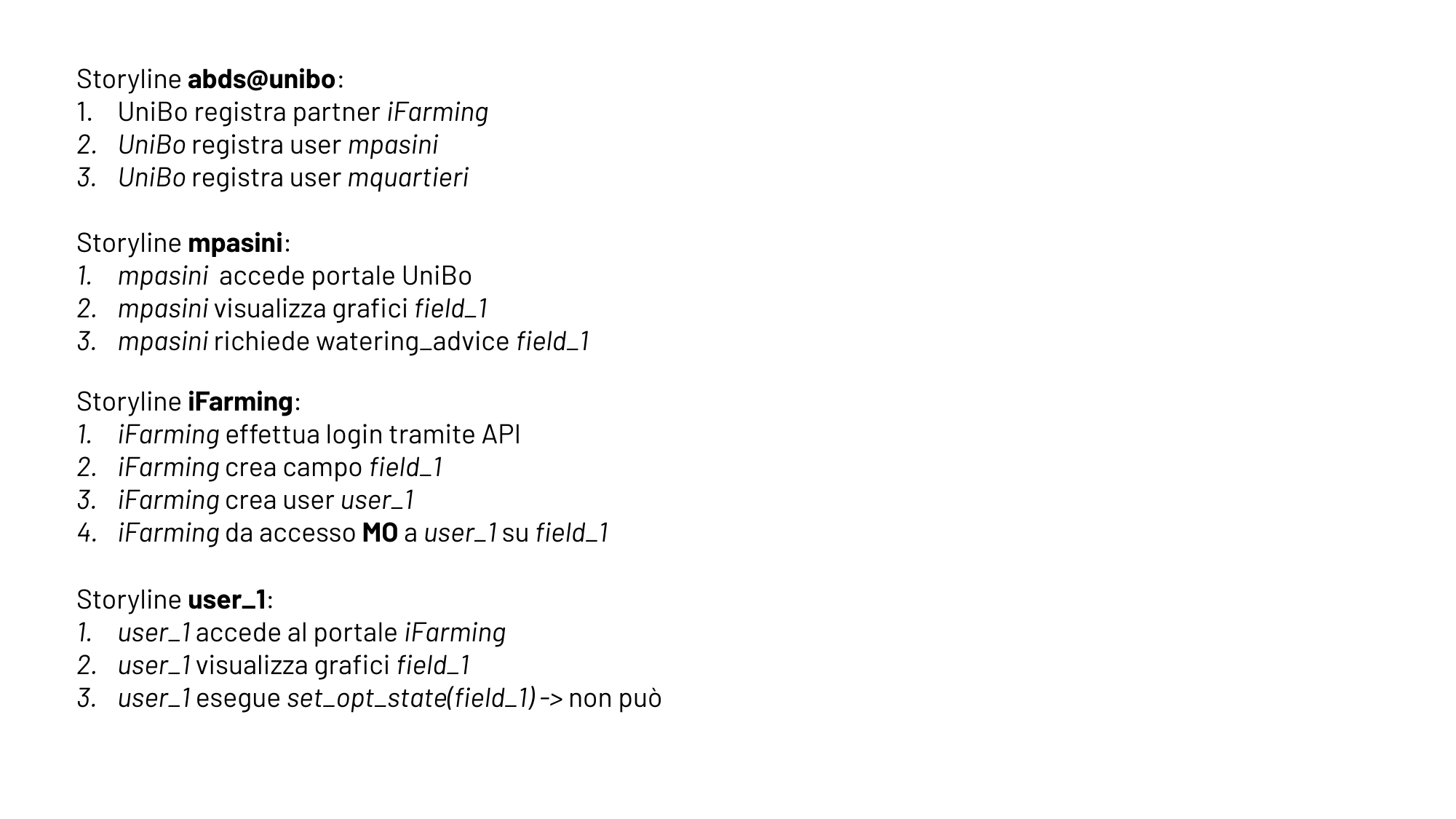

Storyline abds@unibo:
UniBo registra partner iFarming
UniBo registra user mpasini
UniBo registra user mquartieri

Storyline mpasini:
mpasini  accede portale UniBo
mpasini visualizza grafici field_1
mpasini richiede watering_advice field_1

Storyline iFarming:
iFarming effettua login tramite API
iFarming crea campo field_1
iFarming crea user user_1
iFarming da accesso MO a user_1 su field_1

Storyline user_1:
user_1 accede al portale iFarming
user_1 visualizza grafici field_1
user_1 esegue set_opt_state(field_1) -> non può